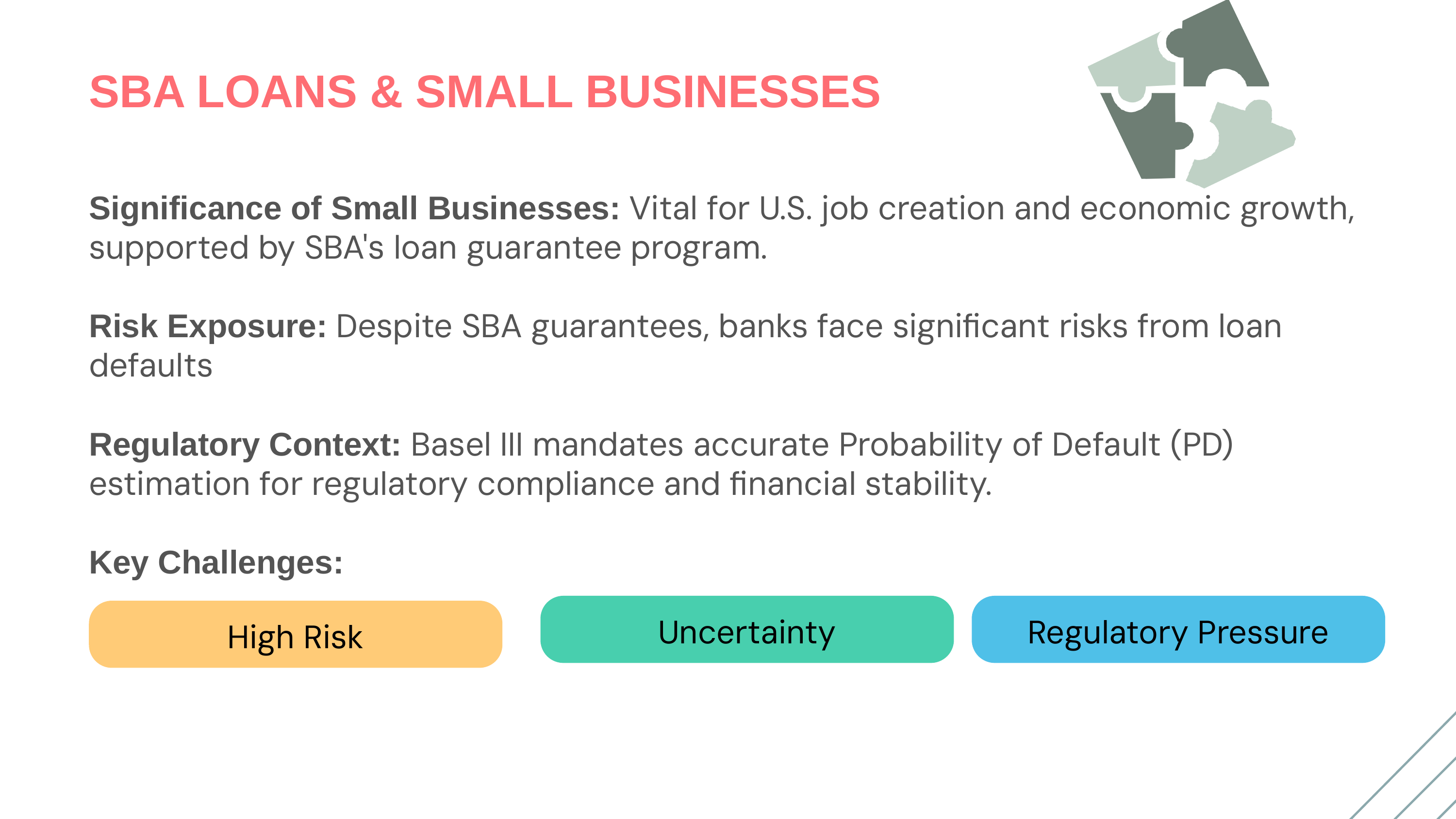

SBA LOANS & SMALL BUSINESSES
Significance of Small Businesses: Vital for U.S. job creation and economic growth, supported by SBA's loan guarantee program.

Risk Exposure: Despite SBA guarantees, banks face significant risks from loan defaults

Regulatory Context: Basel III mandates accurate Probability of Default (PD) estimation for regulatory compliance and financial stability.

Key Challenges:

Uncertainty

Regulatory Pressure

High Risk